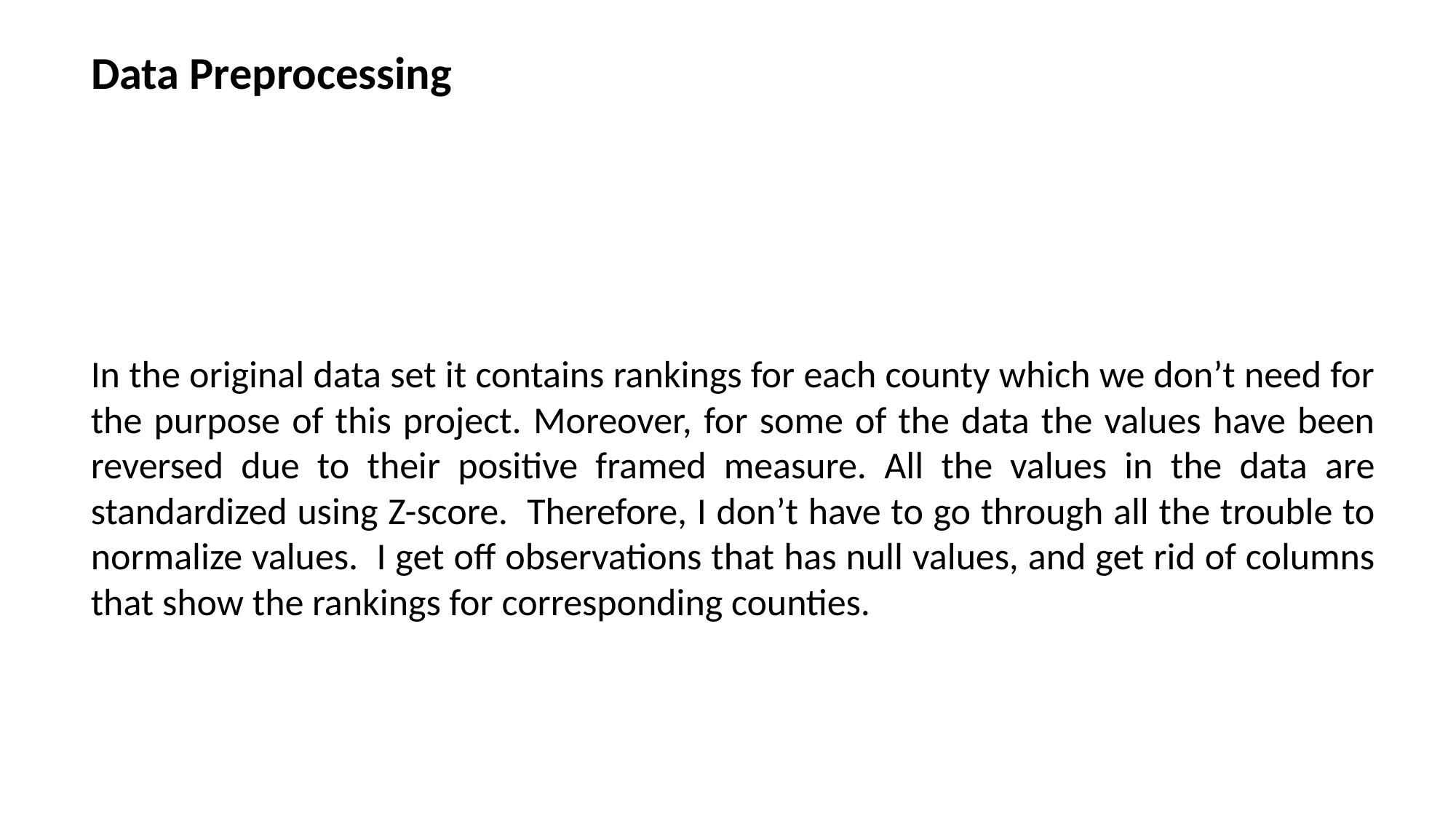

Data Preprocessing
In the original data set it contains rankings for each county which we don’t need for the purpose of this project. Moreover, for some of the data the values have been reversed due to their positive framed measure. All the values in the data are standardized using Z-score.  Therefore, I don’t have to go through all the trouble to normalize values.  I get off observations that has null values, and get rid of columns that show the rankings for corresponding counties.